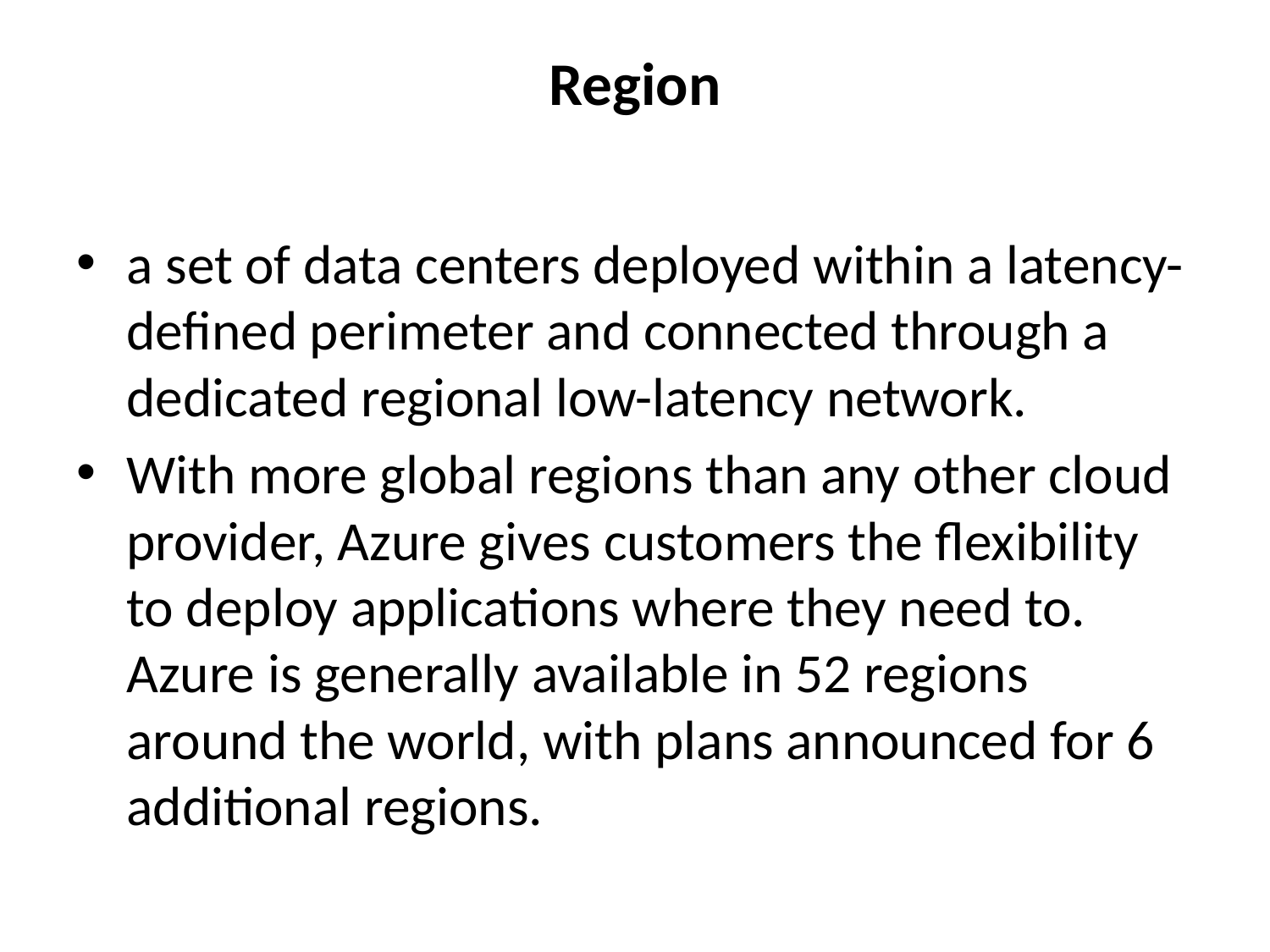

# Region
a set of data centers deployed within a latency-defined perimeter and connected through a dedicated regional low-latency network.
With more global regions than any other cloud provider, Azure gives customers the flexibility to deploy applications where they need to. Azure is generally available in 52 regions around the world, with plans announced for 6 additional regions.